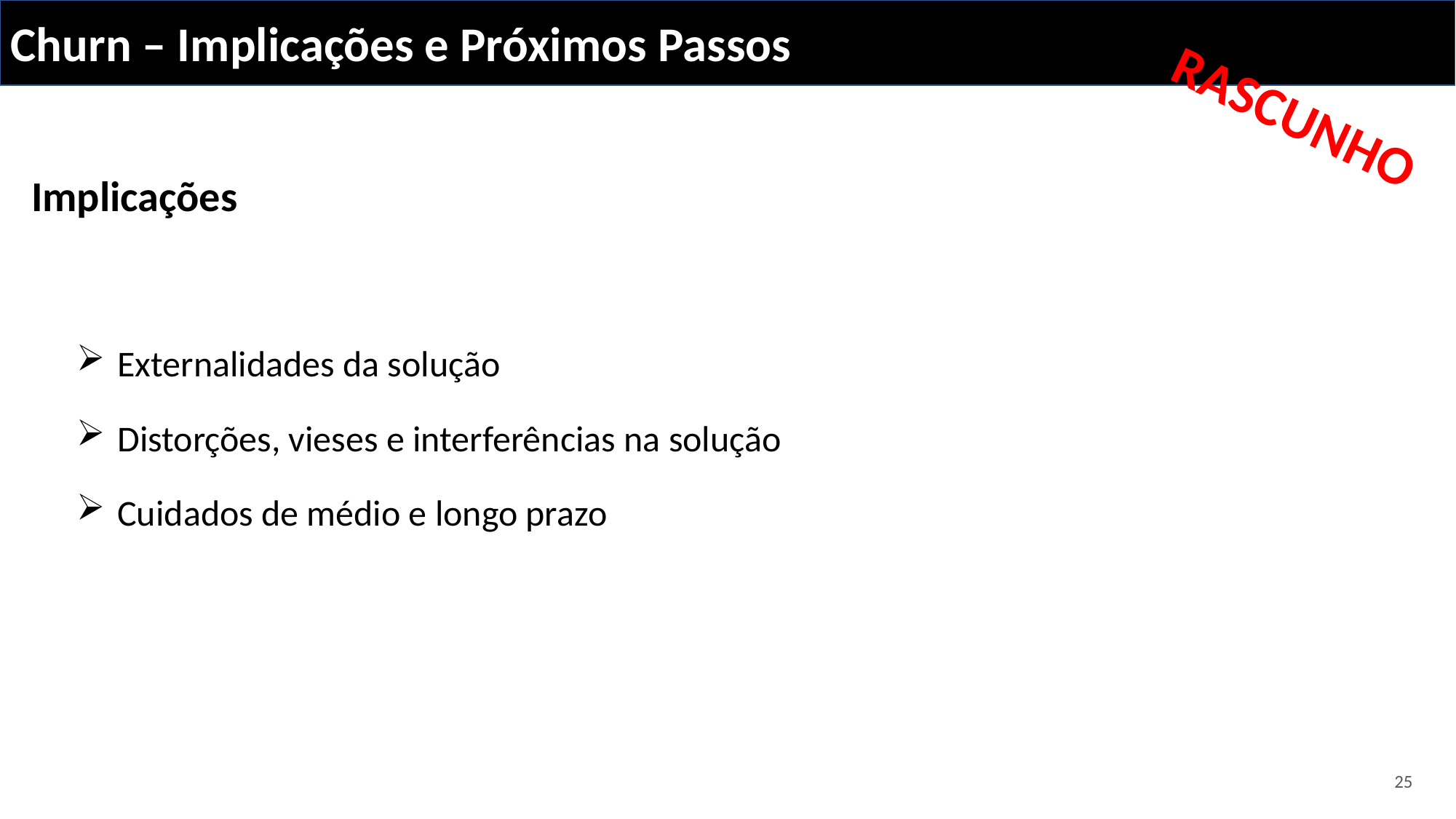

Churn – Implicações e Próximos Passos
RASCUNHO
Implicações
Externalidades da solução
Distorções, vieses e interferências na solução
Cuidados de médio e longo prazo
25